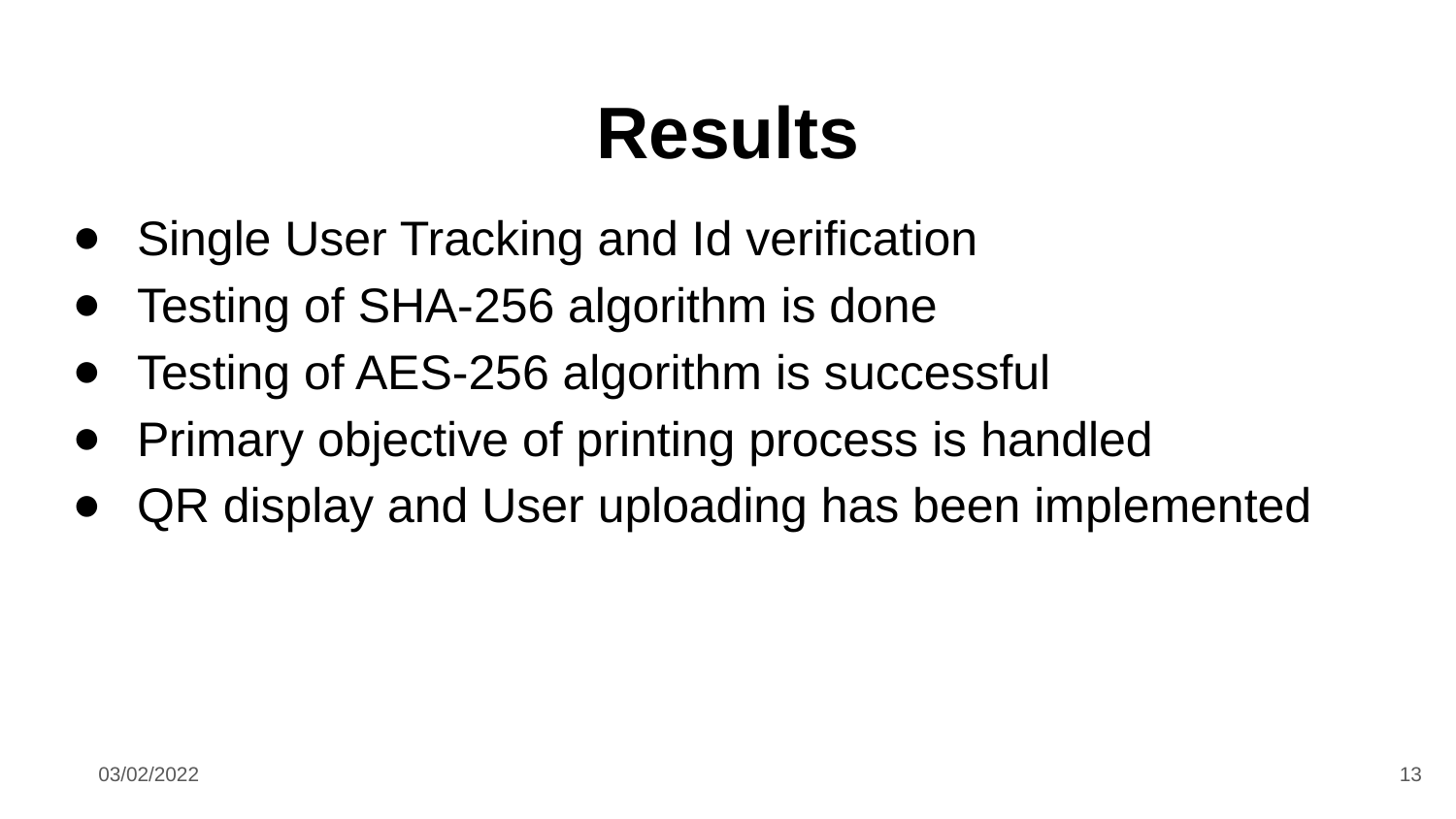

# Results
Single User Tracking and Id verification
Testing of SHA-256 algorithm is done
Testing of AES-256 algorithm is successful
Primary objective of printing process is handled
QR display and User uploading has been implemented
03/02/2022
13